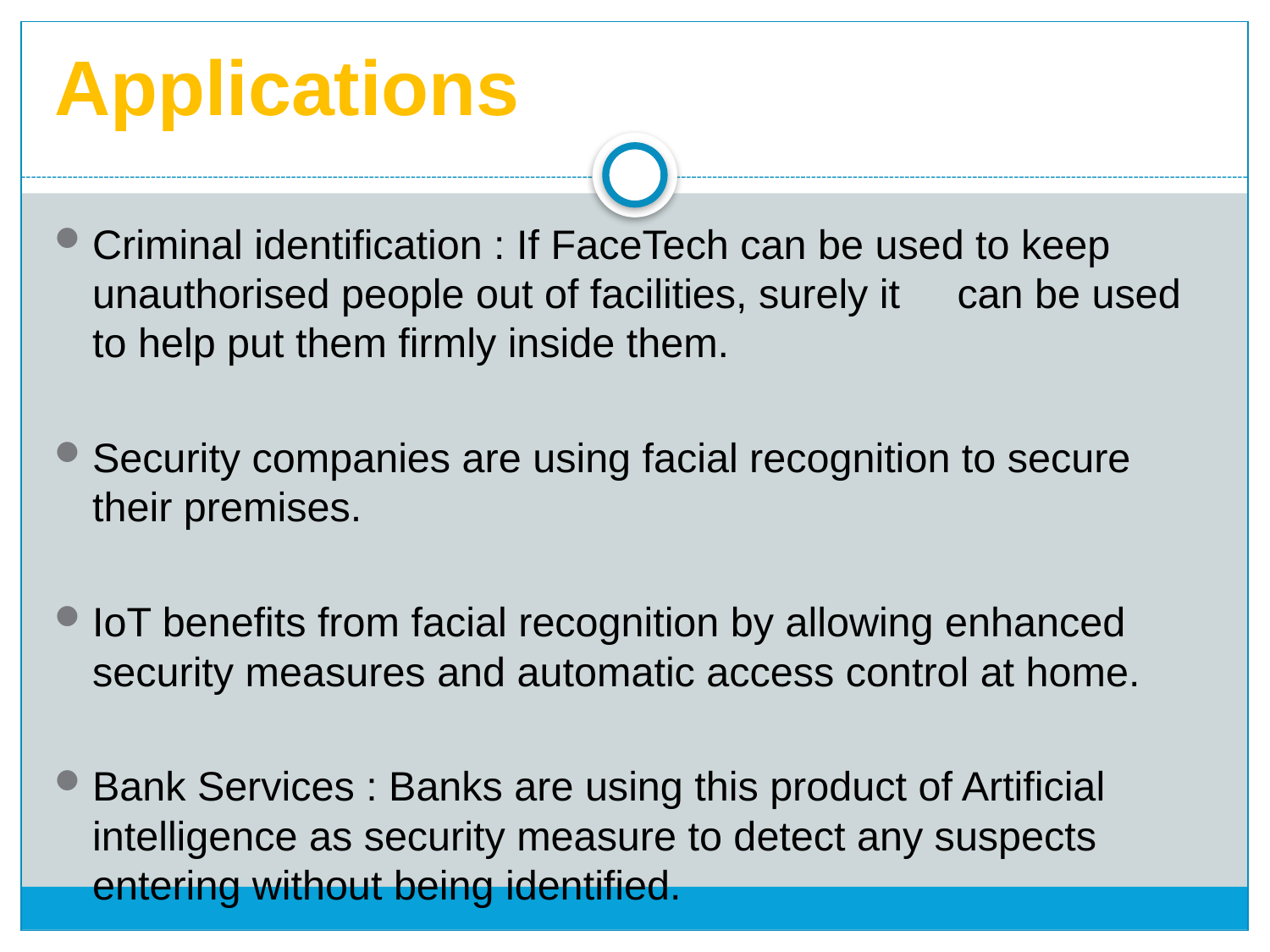

# Applications
Criminal identification : If FaceTech can be used to keep unauthorised people out of facilities, surely it     can be used to help put them firmly inside them.

Security companies are using facial recognition to secure their premises.

IoT benefits from facial recognition by allowing enhanced security measures and automatic access control at home.

Bank Services : Banks are using this product of Artificial intelligence as security measure to detect any suspects entering without being identified.